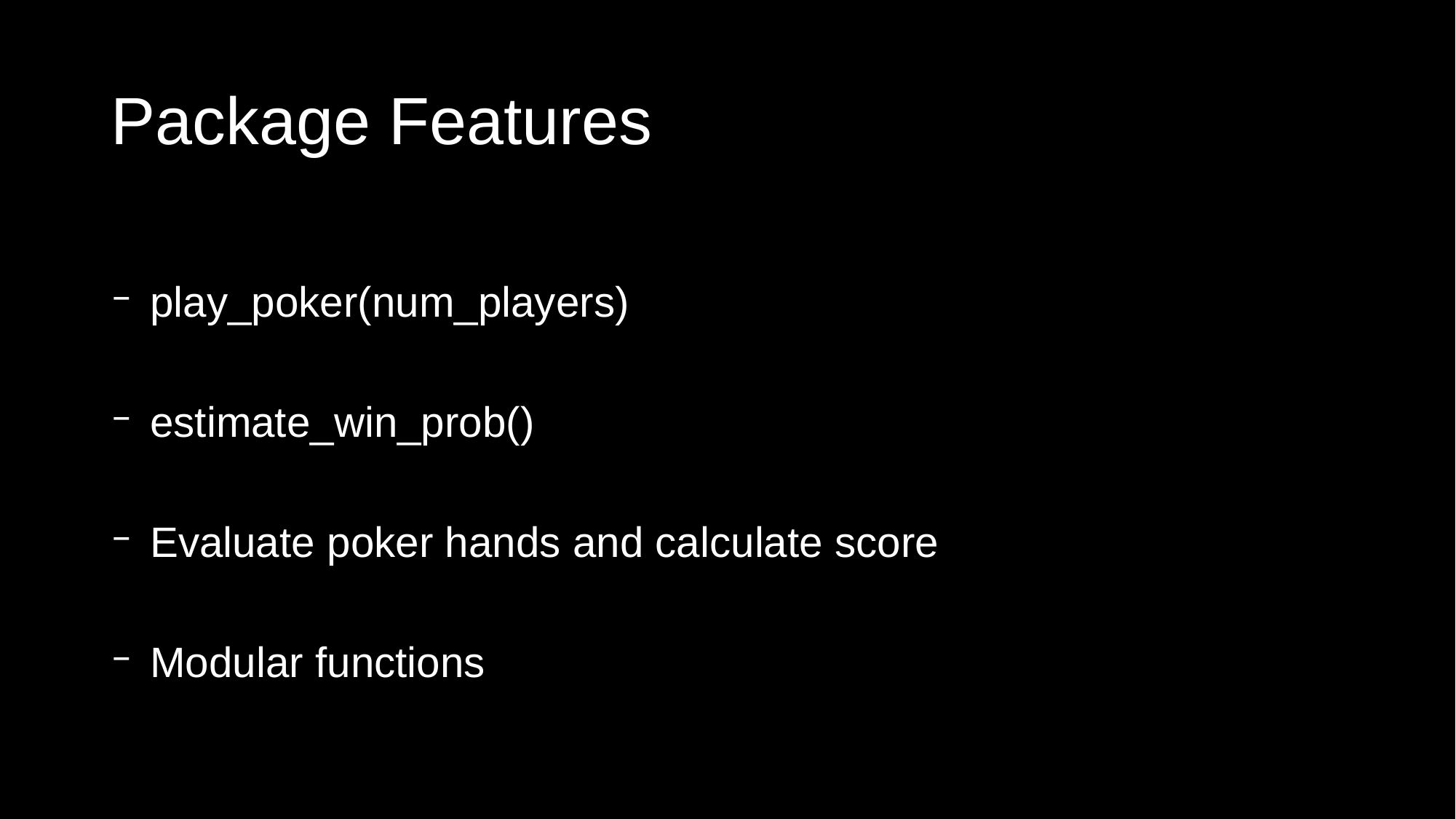

# Package Features
 play_poker(num_players)
 estimate_win_prob()
 Evaluate poker hands and calculate score
 Modular functions